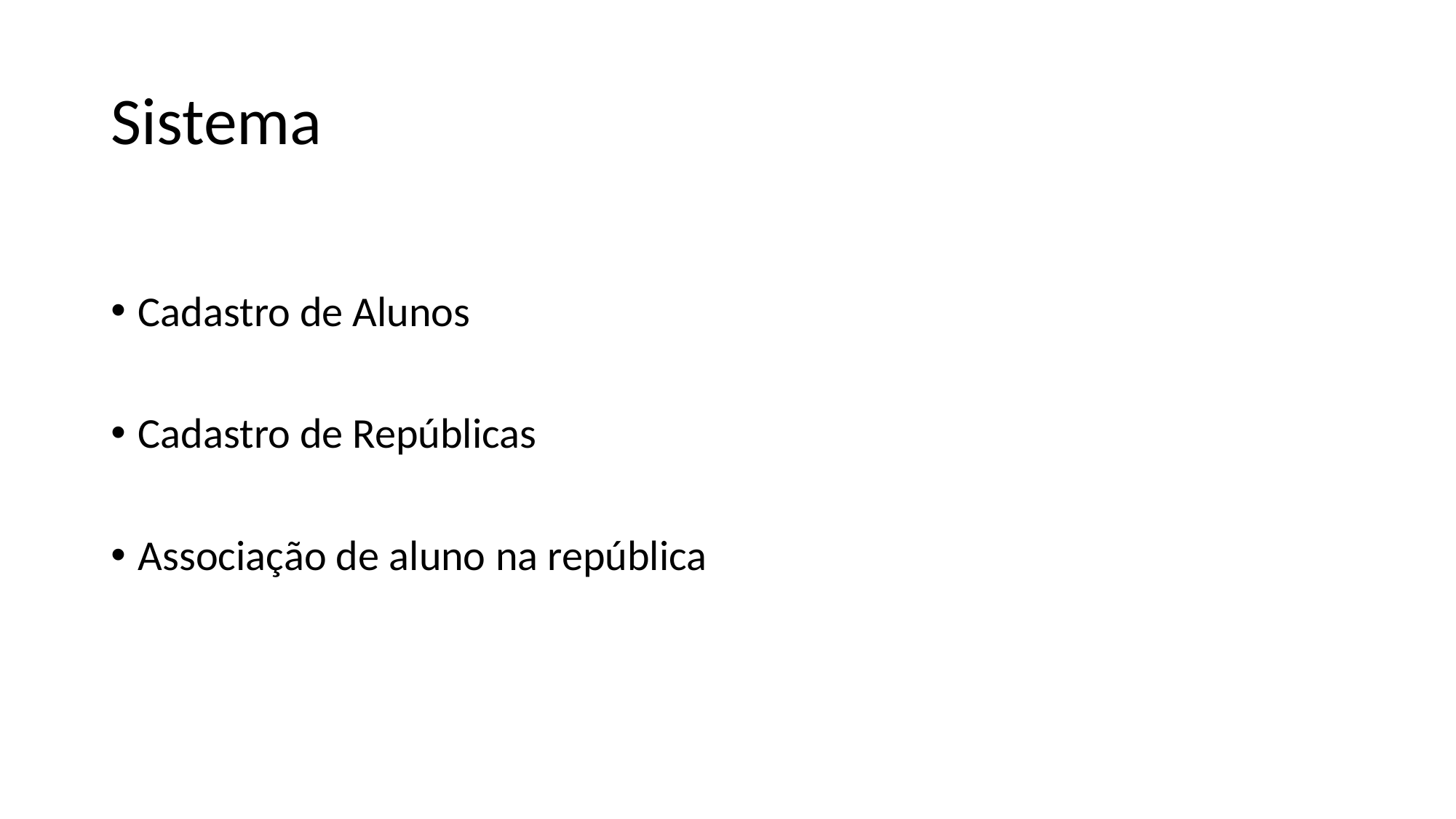

# Sistema

Cadastro de Alunos

Cadastro de Repúblicas

Associação de aluno na república